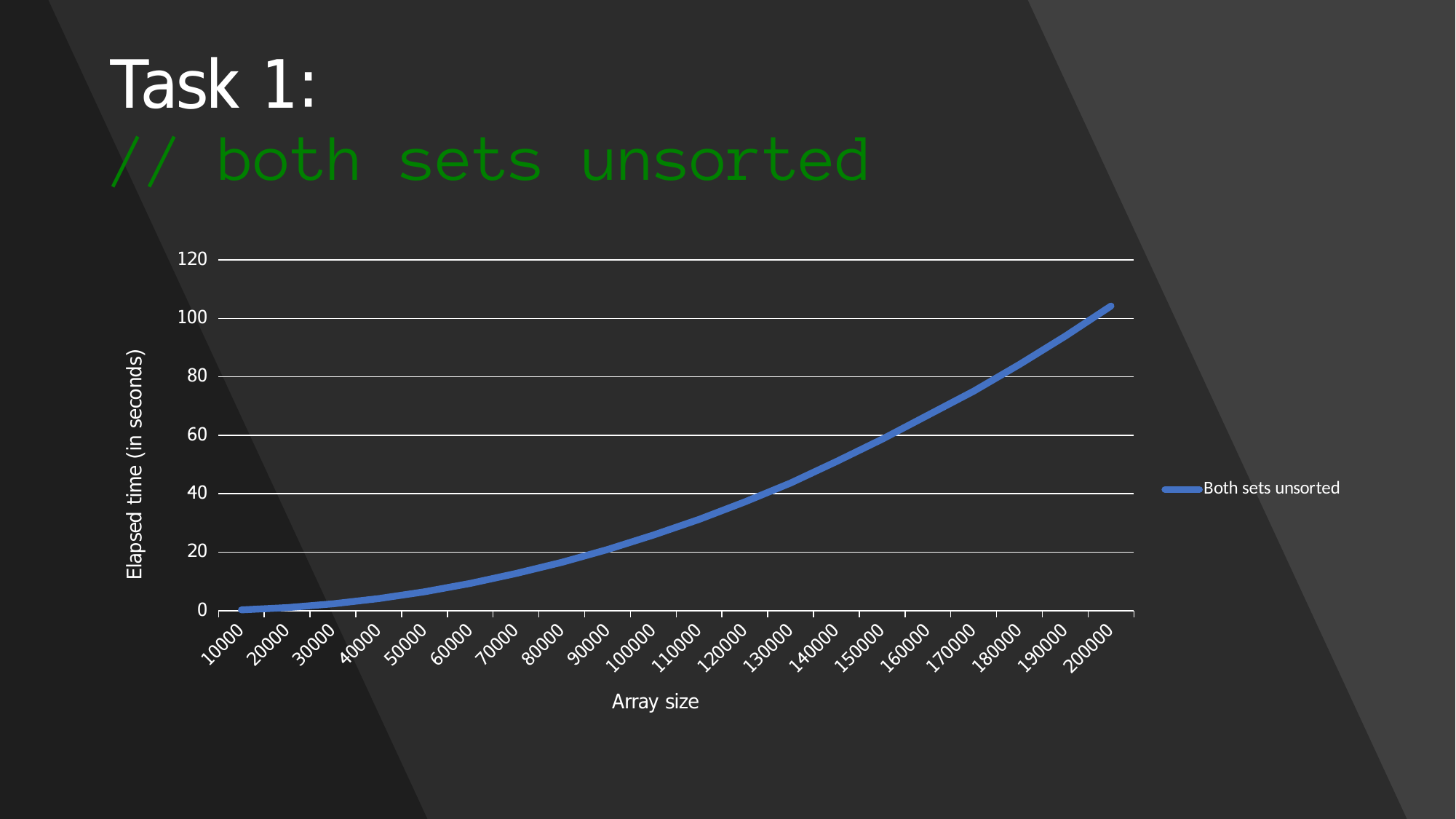

# Task 1: // both sets unsorted

### Chart

| Category | Both sets unsorted |
|---|---|
| 10000 | 0.269 |
| 20000 | 1.056 |
| 30000 | 2.34 |
| 40000 | 4.142 |
| 50000 | 6.466 |
| 60000 | 9.337 |
| 70000 | 12.728 |
| 80000 | 16.532 |
| 90000 | 20.914 |
| 100000 | 25.863 |
| 110000 | 31.235 |
| 120000 | 37.218 |
| 130000 | 43.681 |
| 140000 | 51.029 |
| 150000 | 58.671 |
| 160000 | 66.883 |
| 170000 | 75.101 |
| 180000 | 84.241 |
| 190000 | 93.908 |
| 200000 | 104.233 |